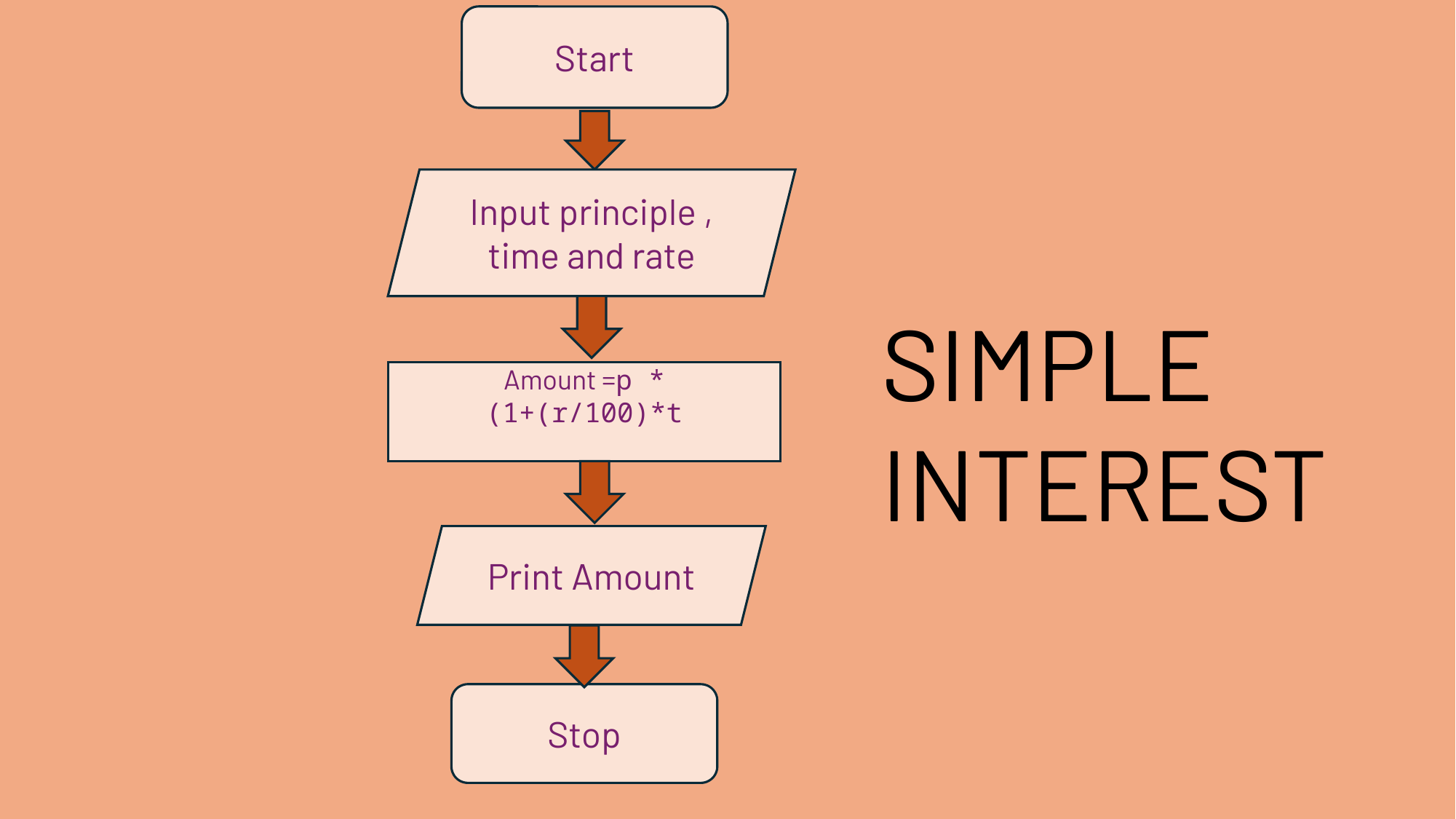

Start

Input principle , time and rate
SIMPLE INTEREST

Amount =p * (1+(r/100)*t

Print Amount

Stop